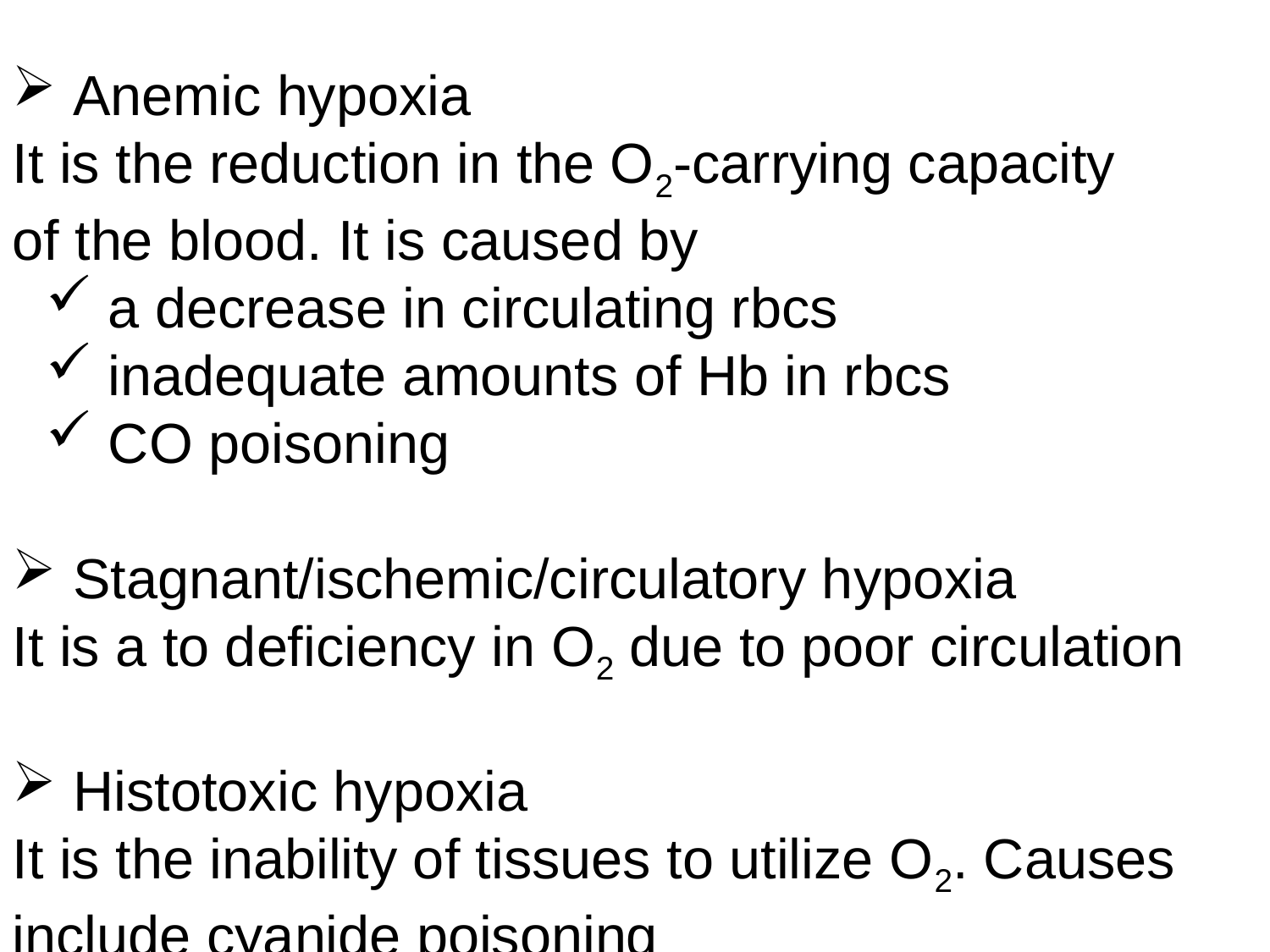

Anemic hypoxia
It is the reduction in the O2-carrying capacity
of the blood. It is caused by
 a decrease in circulating rbcs
 inadequate amounts of Hb in rbcs
 CO poisoning

 Stagnant/ischemic/circulatory hypoxia
It is a to deficiency in O2 due to poor circulation

 Histotoxic hypoxia
It is the inability of tissues to utilize O2. Causes include cyanide poisoning